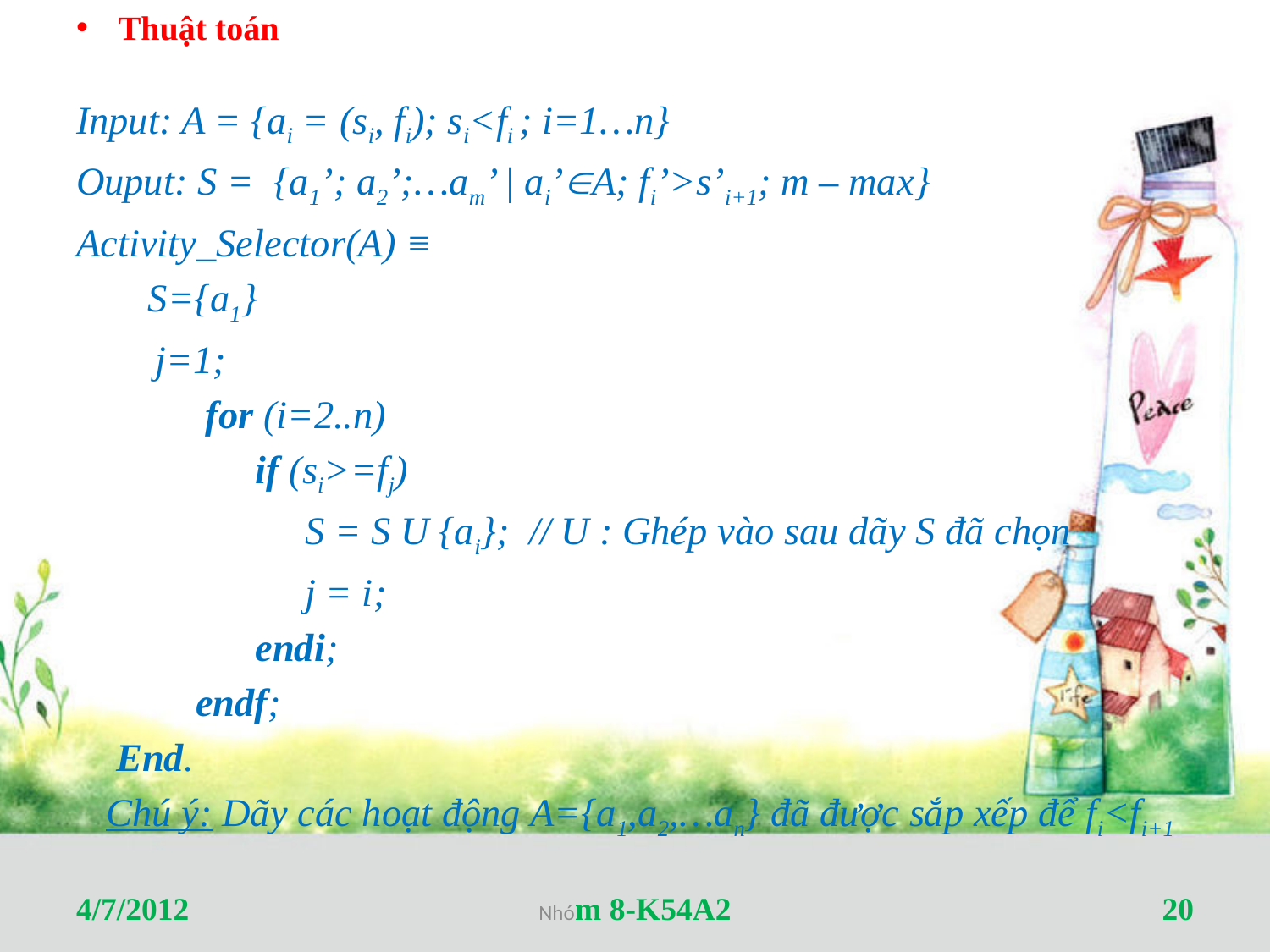

Thuật toán

Input: A = {ai = (si, fi); si<fi ; i=1…n}
Ouput: S =  {a1’; a2’;…am’ | ai’∈A; fi’>s’i+1; m – max}
Activity_Selector(A) ≡
    	   S={a1}
        j=1;
             for (i=2..n)
                  if (si>=fj)
                       S = S U {ai};  // U : Ghép vào sau dãy S đã chọn
                       j = i;
                  endi;
            endf;
    End.
   Chú ý: Dãy các hoạt động A={a1,a2,…an} đã được sắp xếp để fi<fi+1

#
4/7/2012
Nhóm 8-K54A2
20